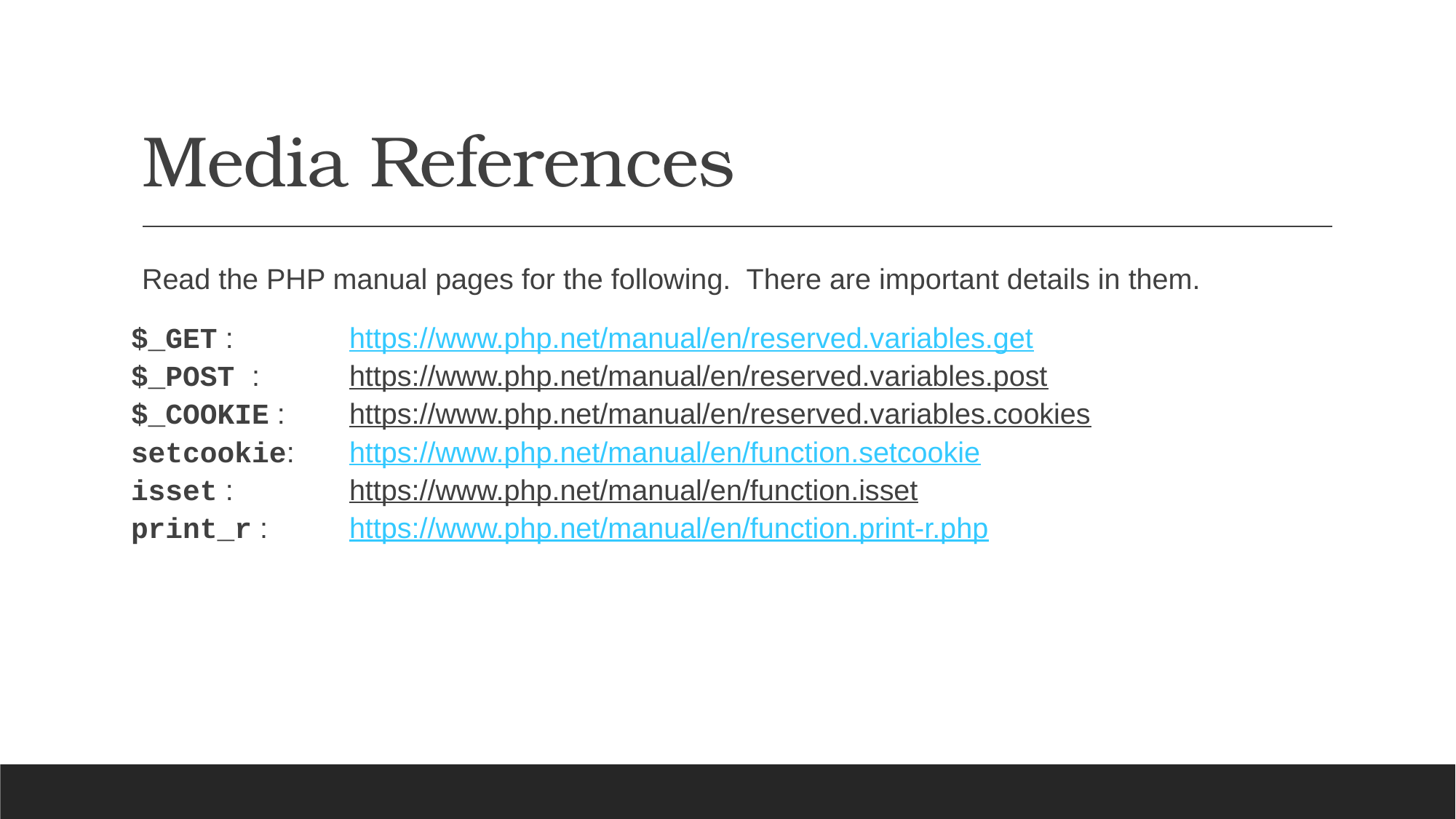

# Media References
Read the PHP manual pages for the following.  There are important details in them.
$_GET :		https://www.php.net/manual/en/reserved.variables.get
$_POST : 	https://www.php.net/manual/en/reserved.variables.post
$_COOKIE :	https://www.php.net/manual/en/reserved.variables.cookies
setcookie:	https://www.php.net/manual/en/function.setcookie
isset :	 	https://www.php.net/manual/en/function.isset
print_r : 	https://www.php.net/manual/en/function.print-r.php